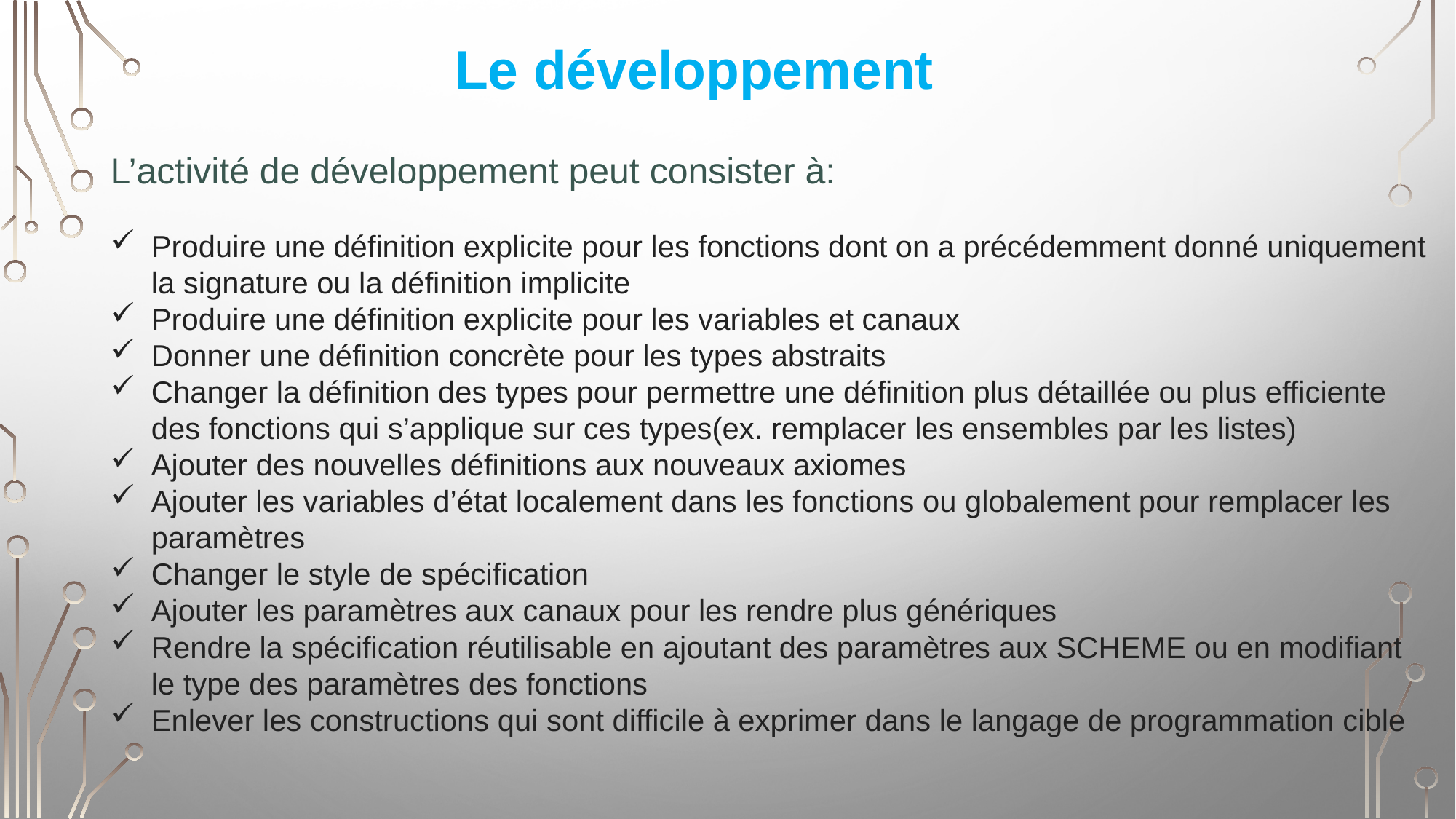

Le développement
L’activité de développement peut consister à:

Produire une définition explicite pour les fonctions dont on a précédemment donné uniquement la signature ou la définition implicite
Produire une définition explicite pour les variables et canaux
Donner une définition concrète pour les types abstraits
Changer la définition des types pour permettre une définition plus détaillée ou plus efficiente des fonctions qui s’applique sur ces types(ex. remplacer les ensembles par les listes)
Ajouter des nouvelles définitions aux nouveaux axiomes
Ajouter les variables d’état localement dans les fonctions ou globalement pour remplacer les paramètres
Changer le style de spécification
Ajouter les paramètres aux canaux pour les rendre plus génériques
Rendre la spécification réutilisable en ajoutant des paramètres aux SCHEME ou en modifiant le type des paramètres des fonctions
Enlever les constructions qui sont difficile à exprimer dans le langage de programmation cible